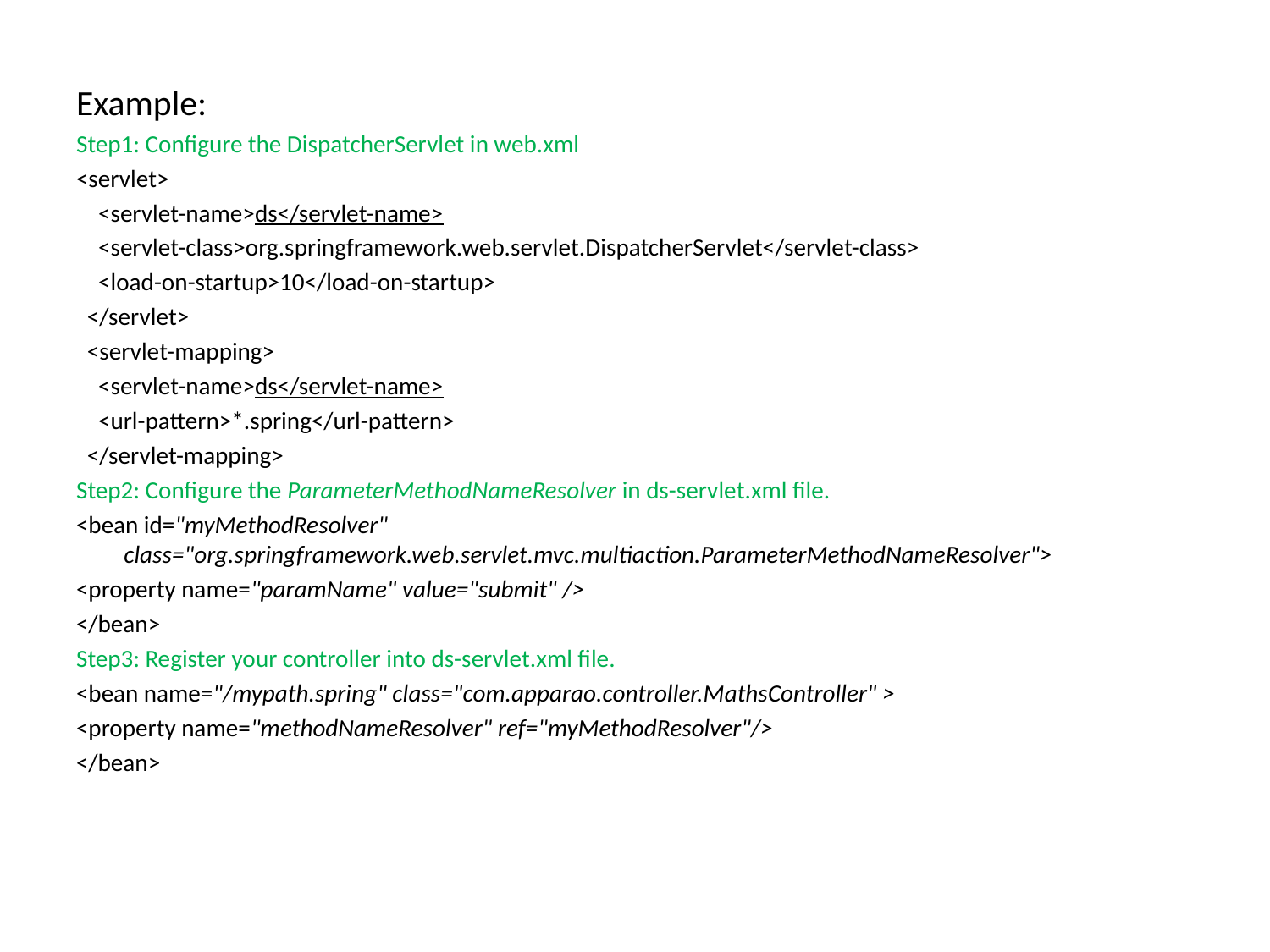

Example:
Step1: Configure the DispatcherServlet in web.xml
<servlet>
    <servlet-name>ds</servlet-name>
    <servlet-class>org.springframework.web.servlet.DispatcherServlet</servlet-class>
    <load-on-startup>10</load-on-startup>
  </servlet>
  <servlet-mapping>
    <servlet-name>ds</servlet-name>
    <url-pattern>*.spring</url-pattern>
  </servlet-mapping>
Step2: Configure the ParameterMethodNameResolver in ds-servlet.xml file.
<bean id="myMethodResolver" class="org.springframework.web.servlet.mvc.multiaction.ParameterMethodNameResolver">
<property name="paramName" value="submit" />
</bean>
Step3: Register your controller into ds-servlet.xml file.
<bean name="/mypath.spring" class="com.apparao.controller.MathsController" >
<property name="methodNameResolver" ref="myMethodResolver"/>
</bean>